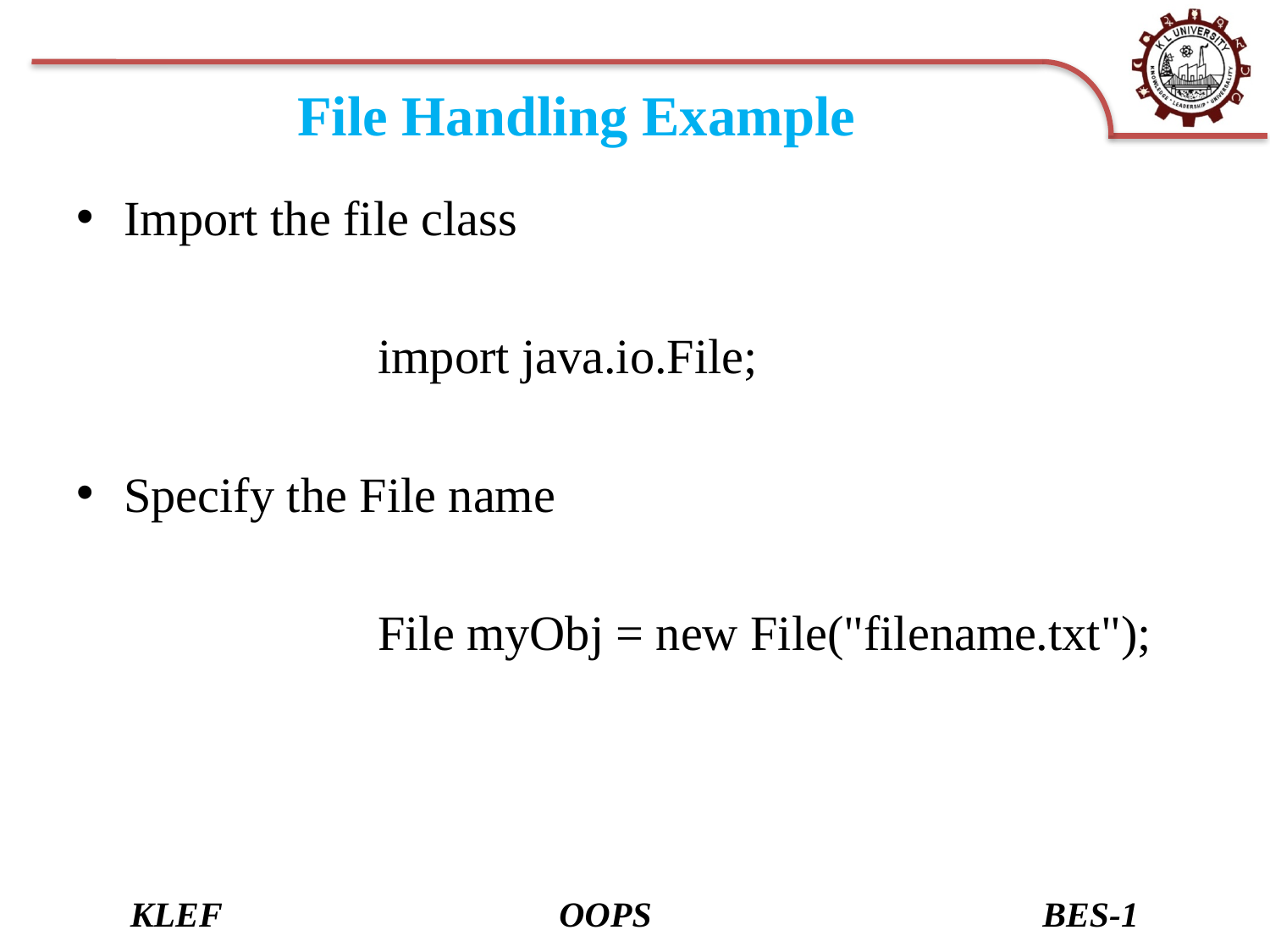

# File Handling Example
Import the file class

			import java.io.File;

Specify the File name

			File myObj = new File("filename.txt");
KLEF                                      OOPS                                            BES-1